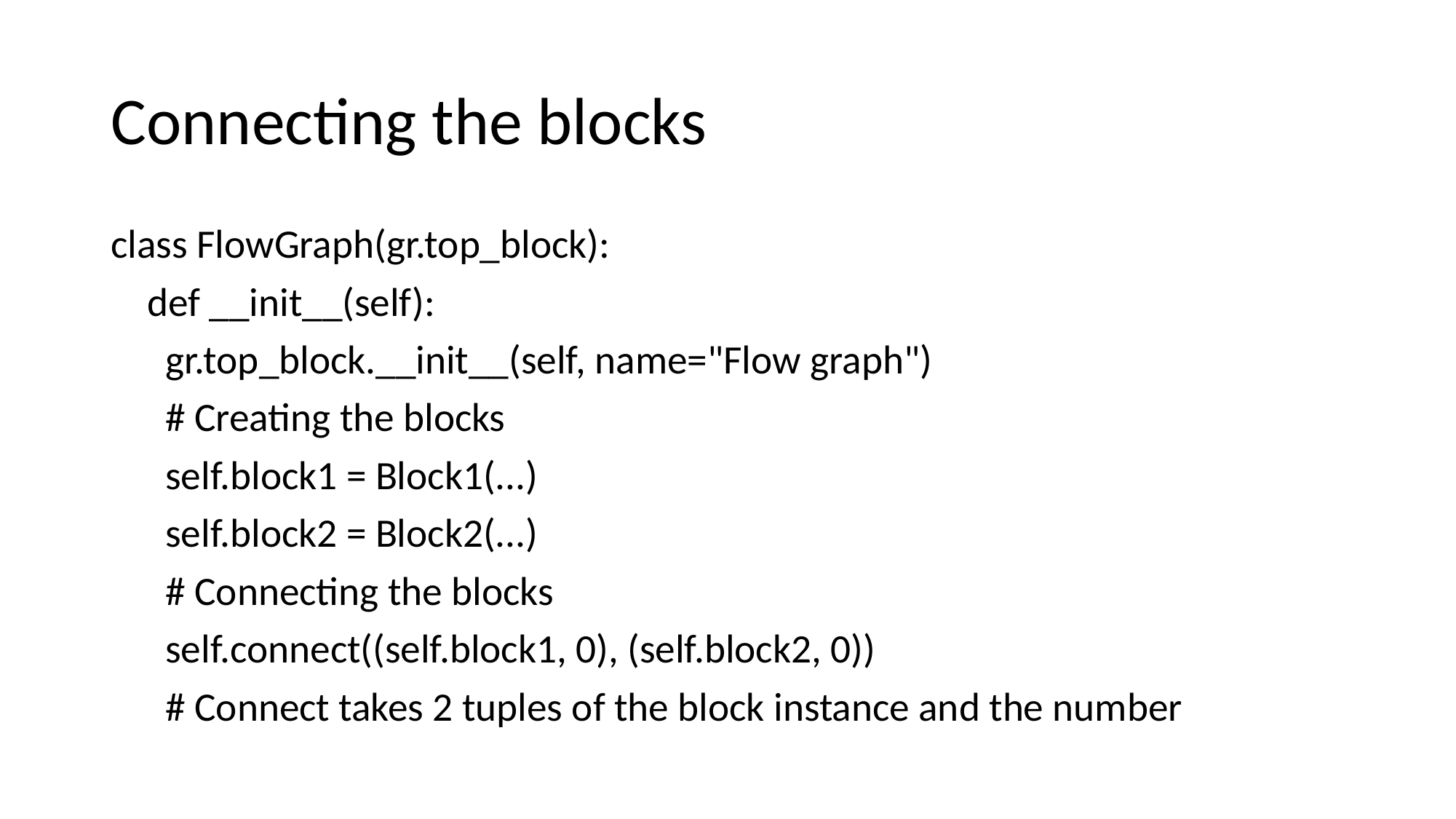

# Connecting the blocks
class FlowGraph(gr.top_block):
    def __init__(self):
      gr.top_block.__init__(self, name="Flow graph")
      # Creating the blocks
      self.block1 = Block1(...)
      self.block2 = Block2(...)
      # Connecting the blocks
      self.connect((self.block1, 0), (self.block2, 0))
      # Connect takes 2 tuples of the block instance and the number